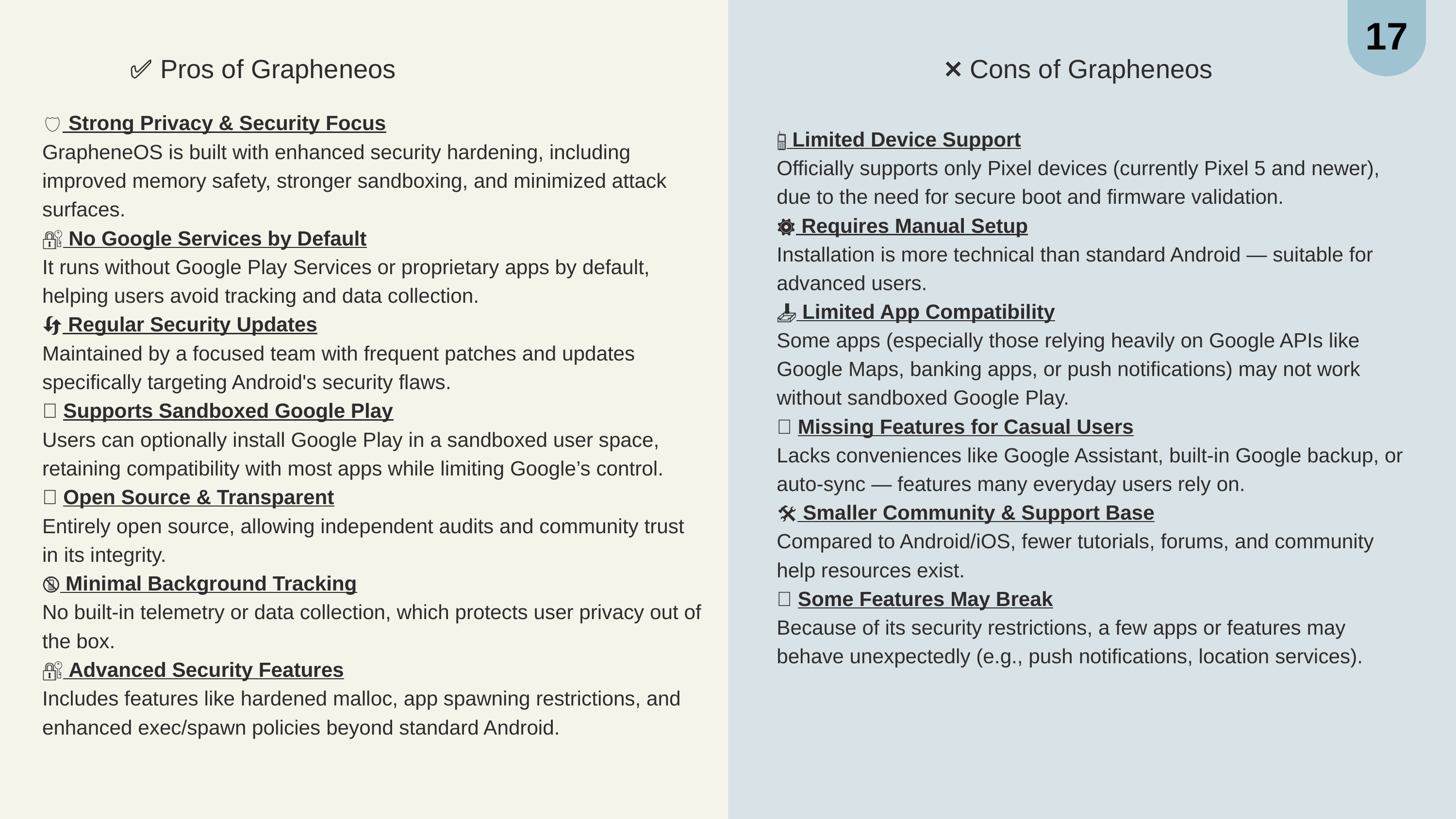

17
✅ Pros of Grapheneos
❌ Cons of Grapheneos
🛡️ Strong Privacy & Security Focus
GrapheneOS is built with enhanced security hardening, including improved memory safety, stronger sandboxing, and minimized attack surfaces.
🔐 No Google Services by Default
It runs without Google Play Services or proprietary apps by default, helping users avoid tracking and data collection.
🔄 Regular Security Updates
Maintained by a focused team with frequent patches and updates specifically targeting Android's security flaws.
🧩 Supports Sandboxed Google Play
Users can optionally install Google Play in a sandboxed user space, retaining compatibility with most apps while limiting Google’s control.
🧬 Open Source & Transparent
Entirely open source, allowing independent audits and community trust in its integrity.
📵 Minimal Background Tracking
No built-in telemetry or data collection, which protects user privacy out of the box.
🔐 Advanced Security Features
Includes features like hardened malloc, app spawning restrictions, and enhanced exec/spawn policies beyond standard Android.

📱 Limited Device Support
Officially supports only Pixel devices (currently Pixel 5 and newer), due to the need for secure boot and firmware validation.
⚙️ Requires Manual Setup
Installation is more technical than standard Android — suitable for advanced users.
📥 Limited App Compatibility
Some apps (especially those relying heavily on Google APIs like Google Maps, banking apps, or push notifications) may not work without sandboxed Google Play.
🧰 Missing Features for Casual Users
Lacks conveniences like Google Assistant, built-in Google backup, or auto-sync — features many everyday users rely on.
🛠️ Smaller Community & Support Base
Compared to Android/iOS, fewer tutorials, forums, and community help resources exist.
🧪 Some Features May Break
Because of its security restrictions, a few apps or features may behave unexpectedly (e.g., push notifications, location services).